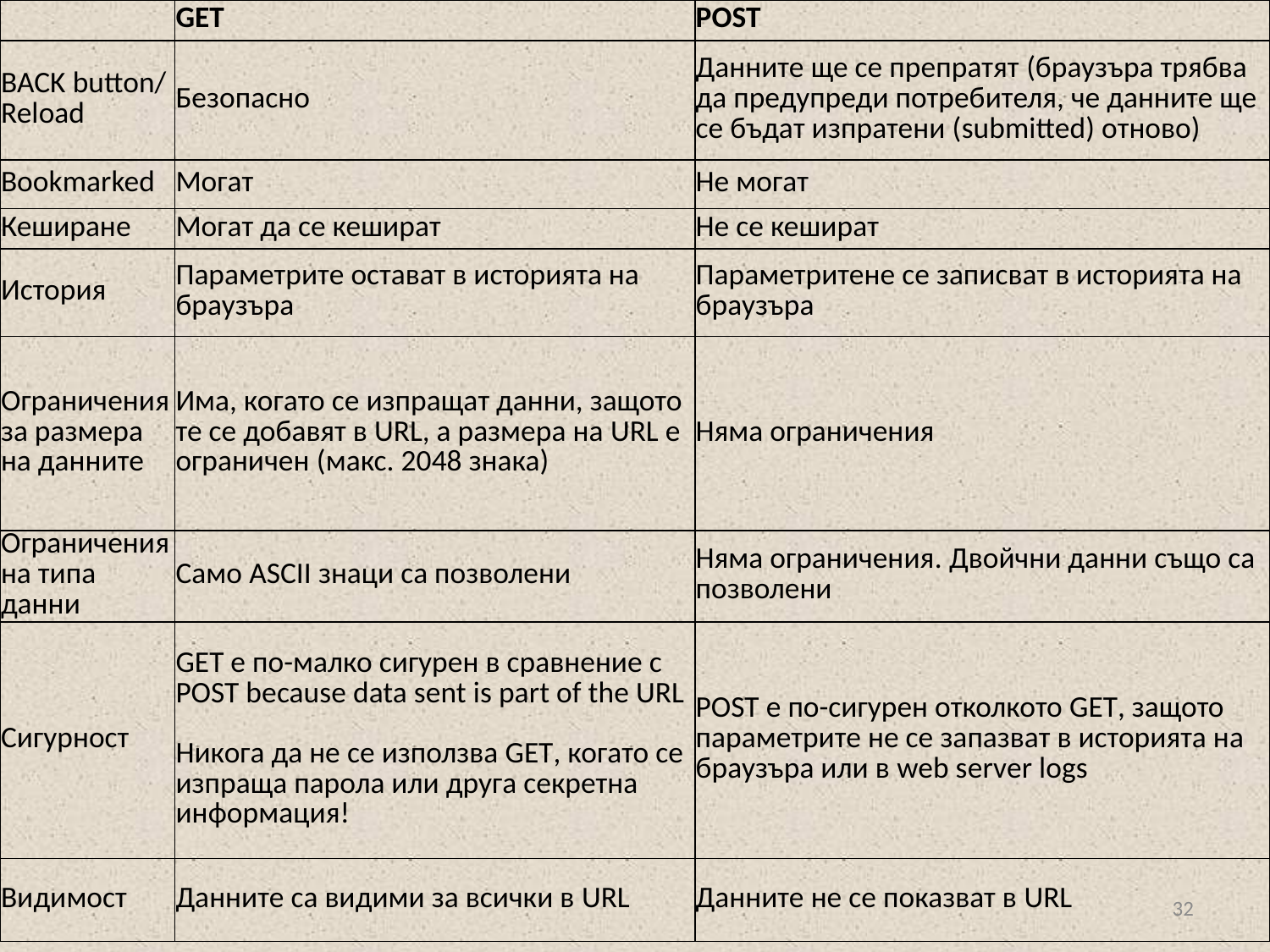

|  | GET | POST |
| --- | --- | --- |
| BACK button/ Reload | Безопасно | Данните ще се препратят (браузъра трябва да предупреди потребителя, че данните ще се бъдат изпратени (submitted) отново) |
| Bookmarked | Могат | Не могат |
| Кеширане | Могат да се кешират | Не се кешират |
| История | Параметрите остават в историята на браузъра | Параметритене се записват в историята на браузъра |
| Ограничения за размера на данните | Има, когато се изпращат данни, защото те се добавят в URL, а размера на URL е ограничен (макс. 2048 знака) | Няма ограничения |
| Ограничения на типа данни | Само ASCII знаци са позволени | Няма ограничения. Двойчни данни също са позволени |
| Сигурност | GET е по-малко сигурен в сравнение с POST because data sent is part of the URL Никога да не се използва GET, когато се изпраща парола или друга секретна информация! | POST е по-сигурен отколкото GET, защото параметрите не се запазват в историята на браузъра или в web server logs |
| Видимост | Данните са видими за всички в URL | Данните не се показват в URL |
32